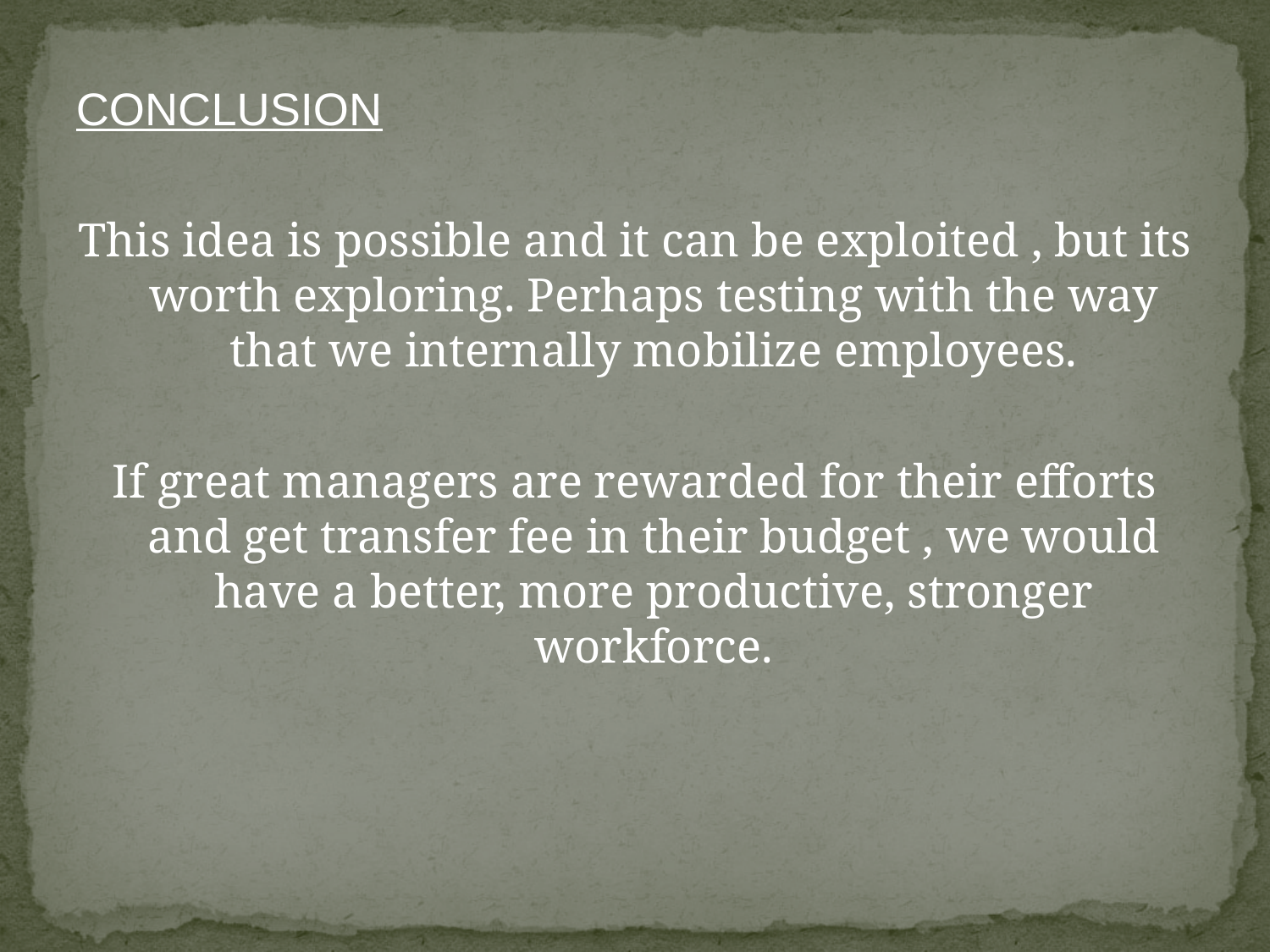

CONCLUSION

This idea is possible and it can be exploited , but its worth exploring. Perhaps testing with the way that we internally mobilize employees.

If great managers are rewarded for their efforts and get transfer fee in their budget , we would have a better, more productive, stronger workforce.